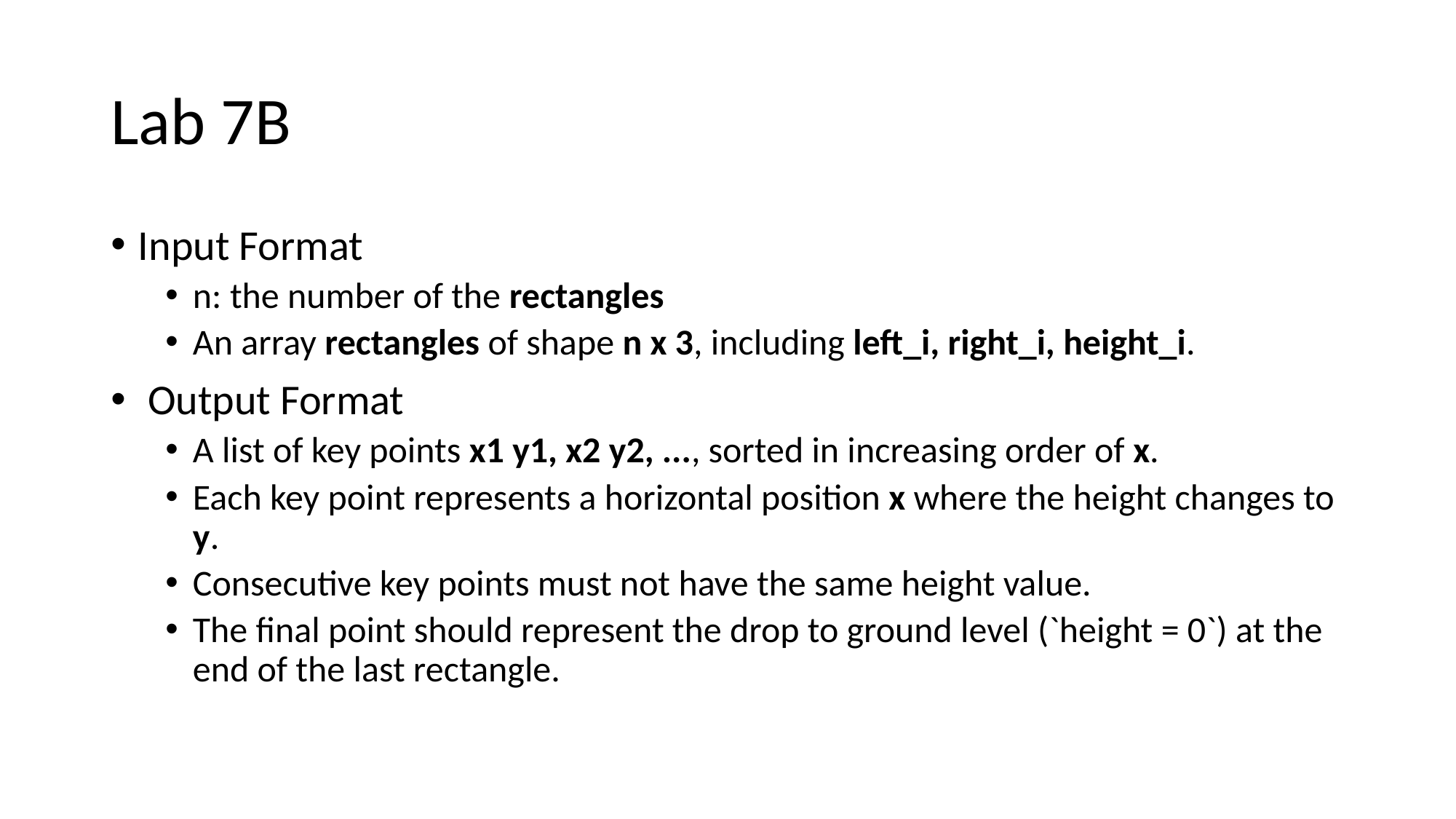

# Lab 7B
Input Format
n: the number of the rectangles
An array rectangles of shape n x 3, including left_i, right_i, height_i.
 Output Format
A list of key points x1 y1, x2 y2, ..., sorted in increasing order of x.
Each key point represents a horizontal position x where the height changes to y.
Consecutive key points must not have the same height value.
The final point should represent the drop to ground level (`height = 0`) at the end of the last rectangle.